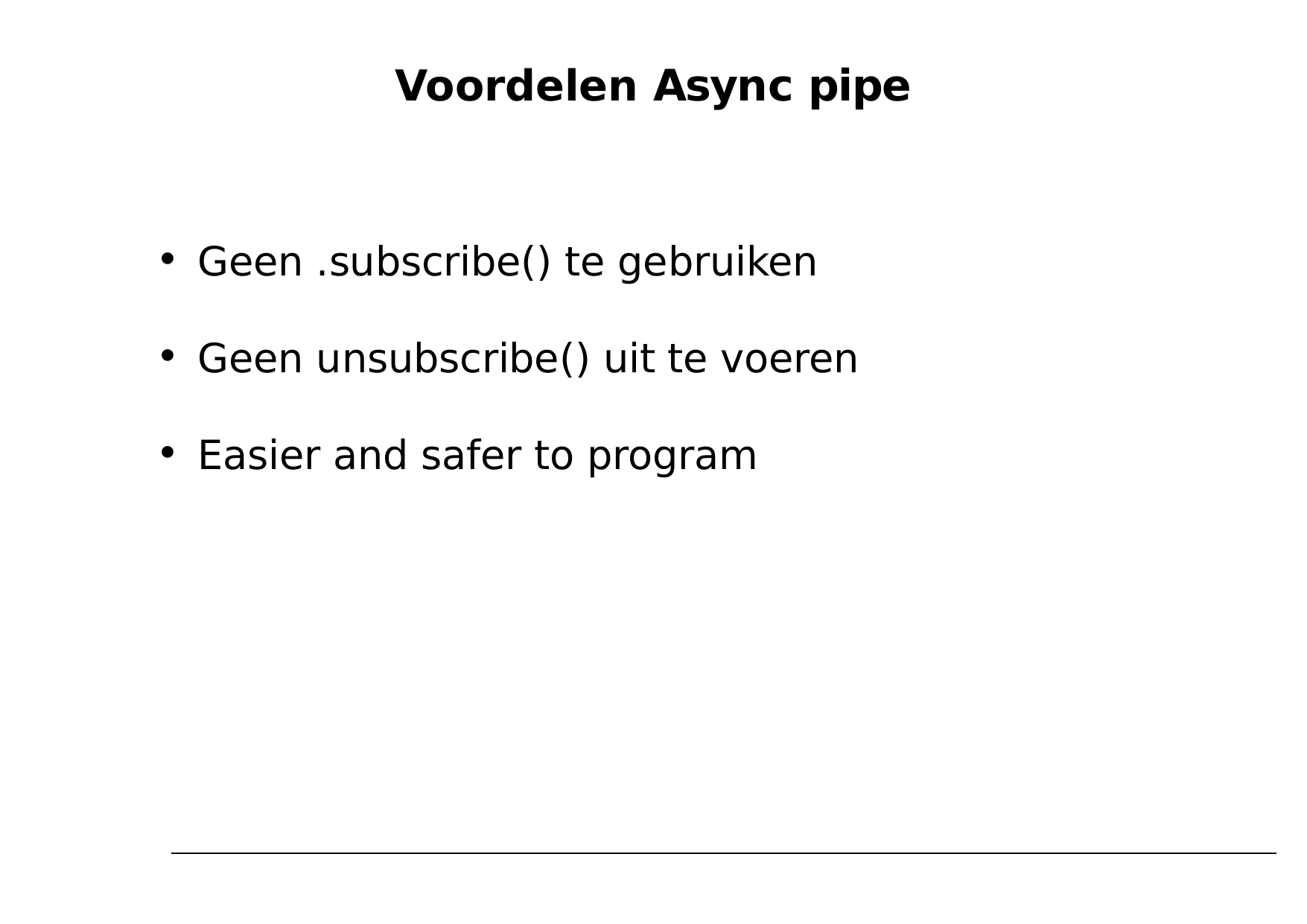

# Voordelen Async pipe

Geen .subscribe() te gebruiken

Geen unsubscribe() uit te voeren

Easier and safer to program